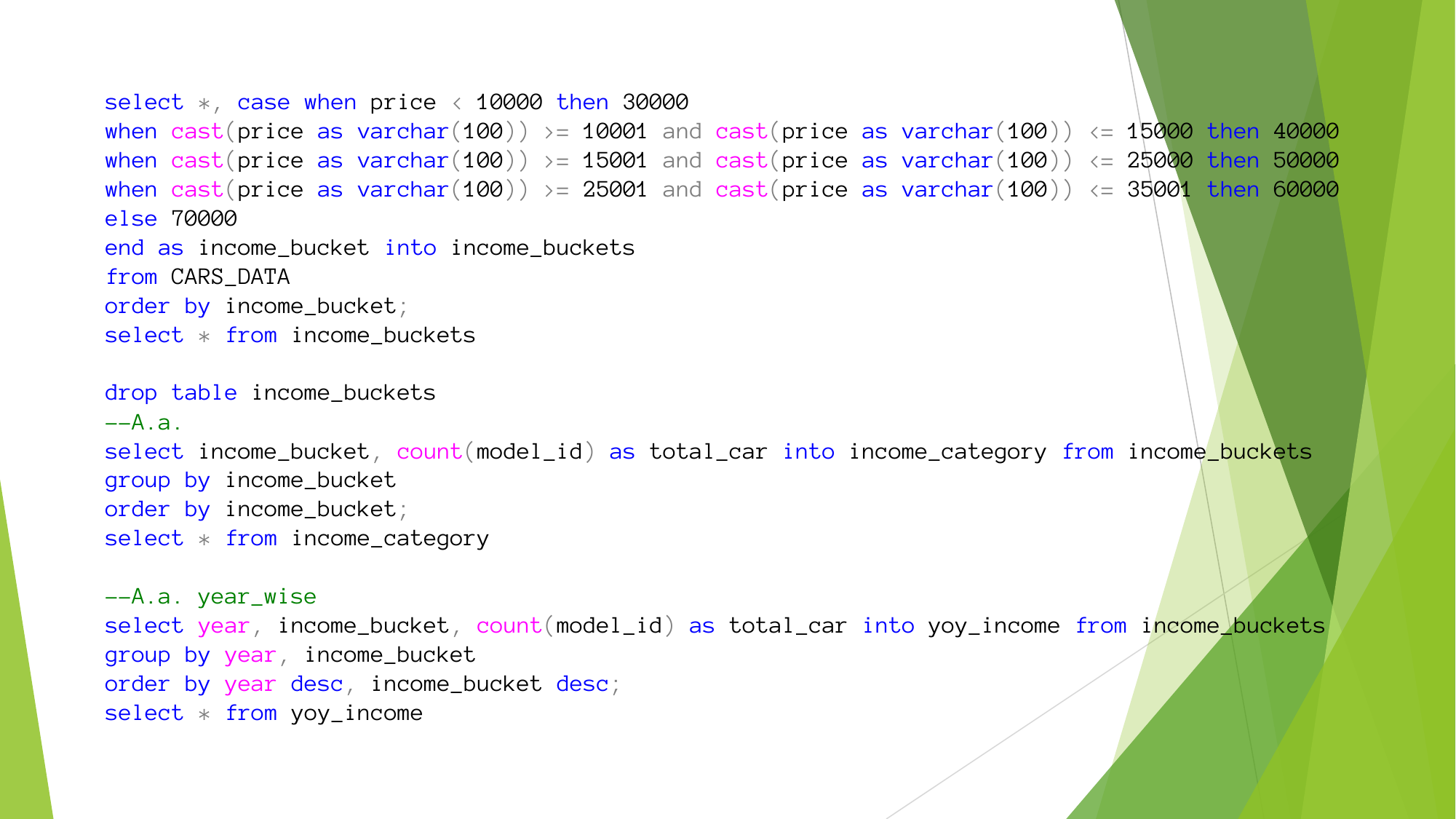

select *, case when price < 10000 then 30000
when cast(price as varchar(100)) >= 10001 and cast(price as varchar(100)) <= 15000 then 40000
when cast(price as varchar(100)) >= 15001 and cast(price as varchar(100)) <= 25000 then 50000
when cast(price as varchar(100)) >= 25001 and cast(price as varchar(100)) <= 35001 then 60000
else 70000
end as income_bucket into income_buckets
from CARS_DATA
order by income_bucket;
select * from income_buckets

drop table income_buckets
--A.a.
select income_bucket, count(model_id) as total_car into income_category from income_buckets group by income_bucket
order by income_bucket;
select * from income_category

--A.a. year_wise
select year, income_bucket, count(model_id) as total_car into yoy_income from income_buckets
group by year, income_bucket
order by year desc, income_bucket desc;
select * from yoy_income